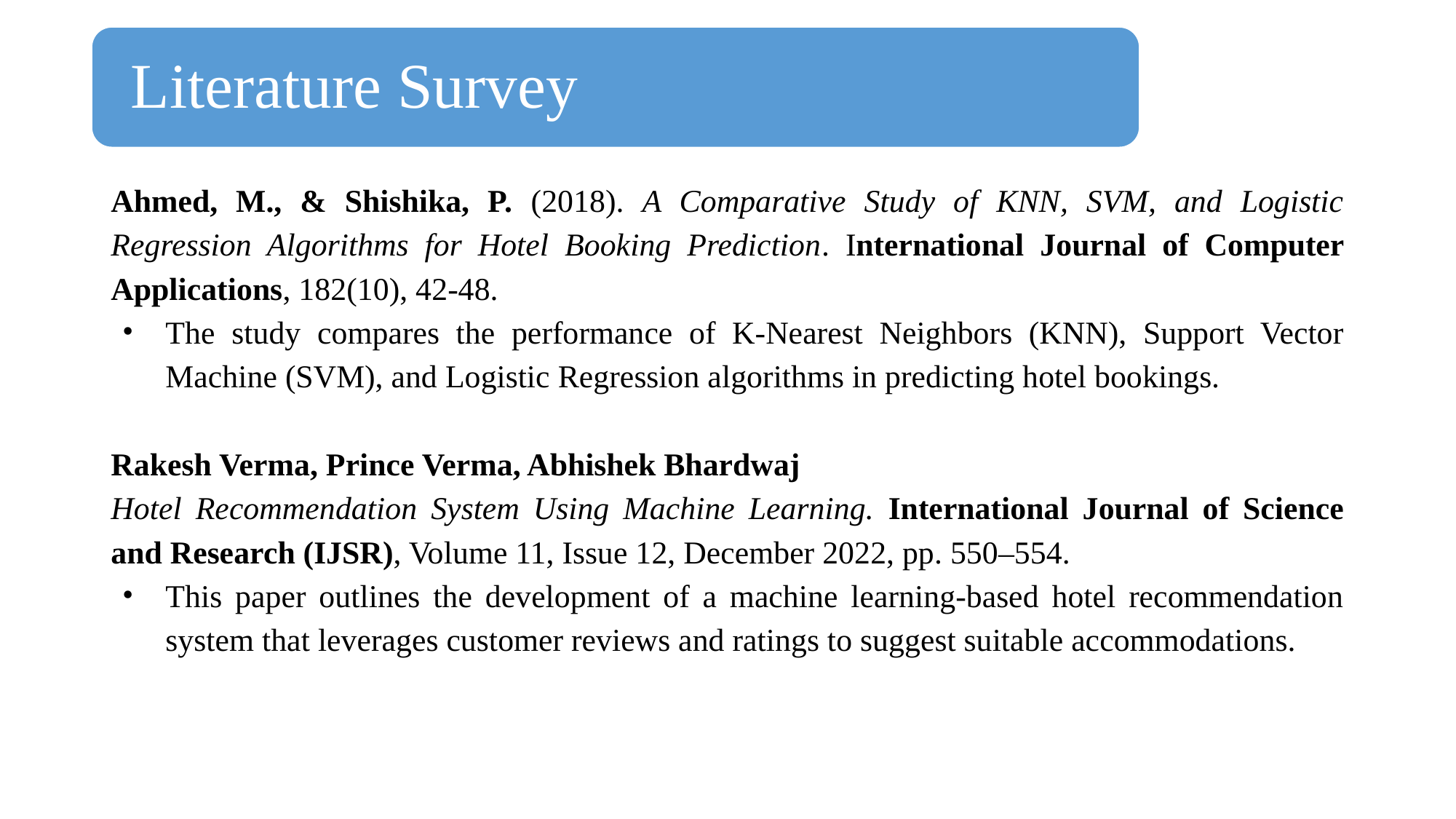

Literature Survey
Ahmed, M., & Shishika, P. (2018). A Comparative Study of KNN, SVM, and Logistic Regression Algorithms for Hotel Booking Prediction. International Journal of Computer Applications, 182(10), 42-48.
The study compares the performance of K-Nearest Neighbors (KNN), Support Vector Machine (SVM), and Logistic Regression algorithms in predicting hotel bookings.

Rakesh Verma, Prince Verma, Abhishek Bhardwaj
Hotel Recommendation System Using Machine Learning. International Journal of Science and Research (IJSR), Volume 11, Issue 12, December 2022, pp. 550–554.
This paper outlines the development of a machine learning-based hotel recommendation system that leverages customer reviews and ratings to suggest suitable accommodations.